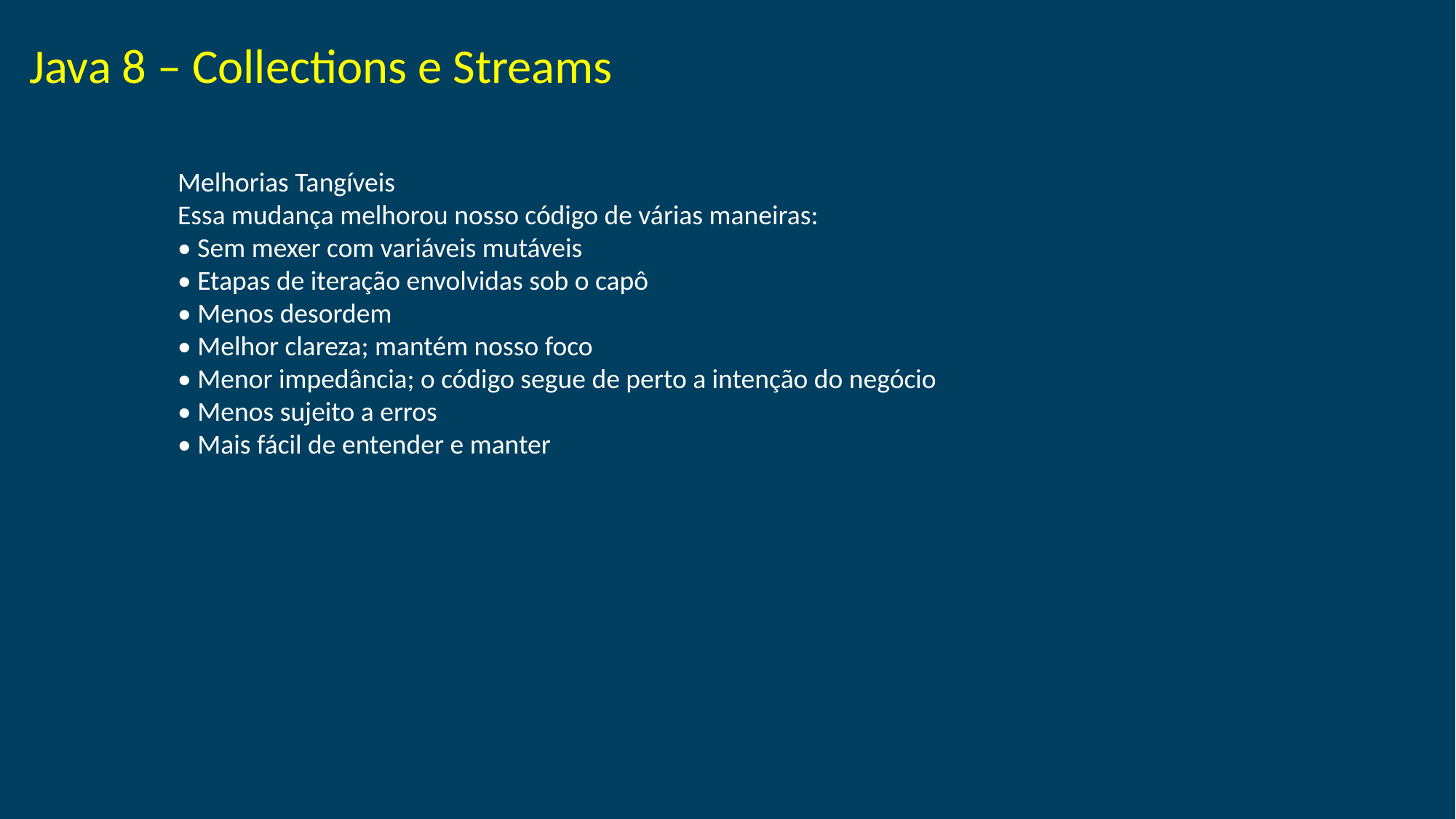

# Java 8 – Collections e Streams
Melhorias Tangíveis
Essa mudança melhorou nosso código de várias maneiras:
• Sem mexer com variáveis mutáveis
• Etapas de iteração envolvidas sob o capô
• Menos desordem
• Melhor clareza; mantém nosso foco
• Menor impedância; o código segue de perto a intenção do negócio
• Menos sujeito a erros
• Mais fácil de entender e manter